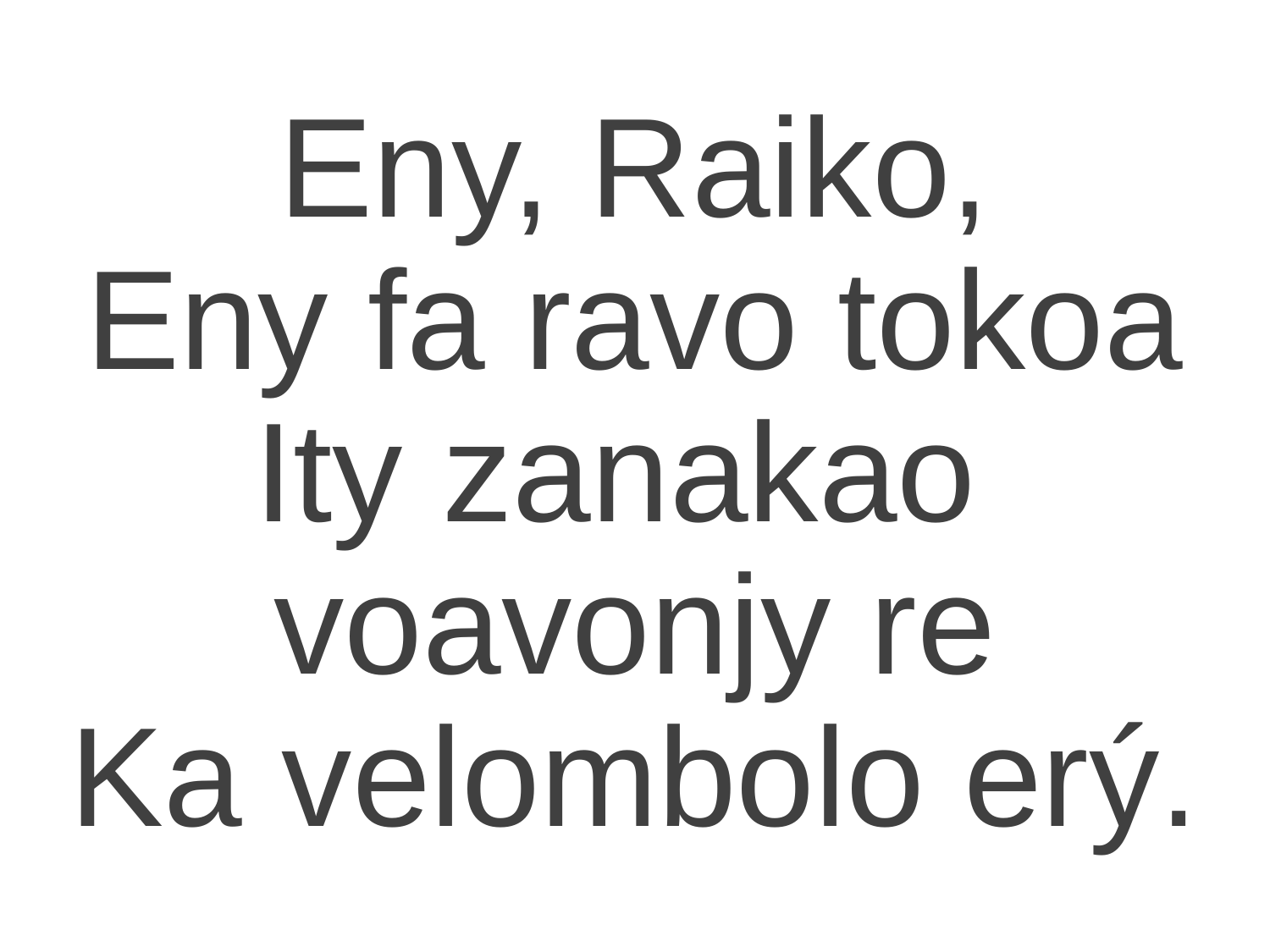

Eny, Raiko,
Eny fa ravo tokoa
Ity zanakao
voavonjy re
Ka velombolo erý.